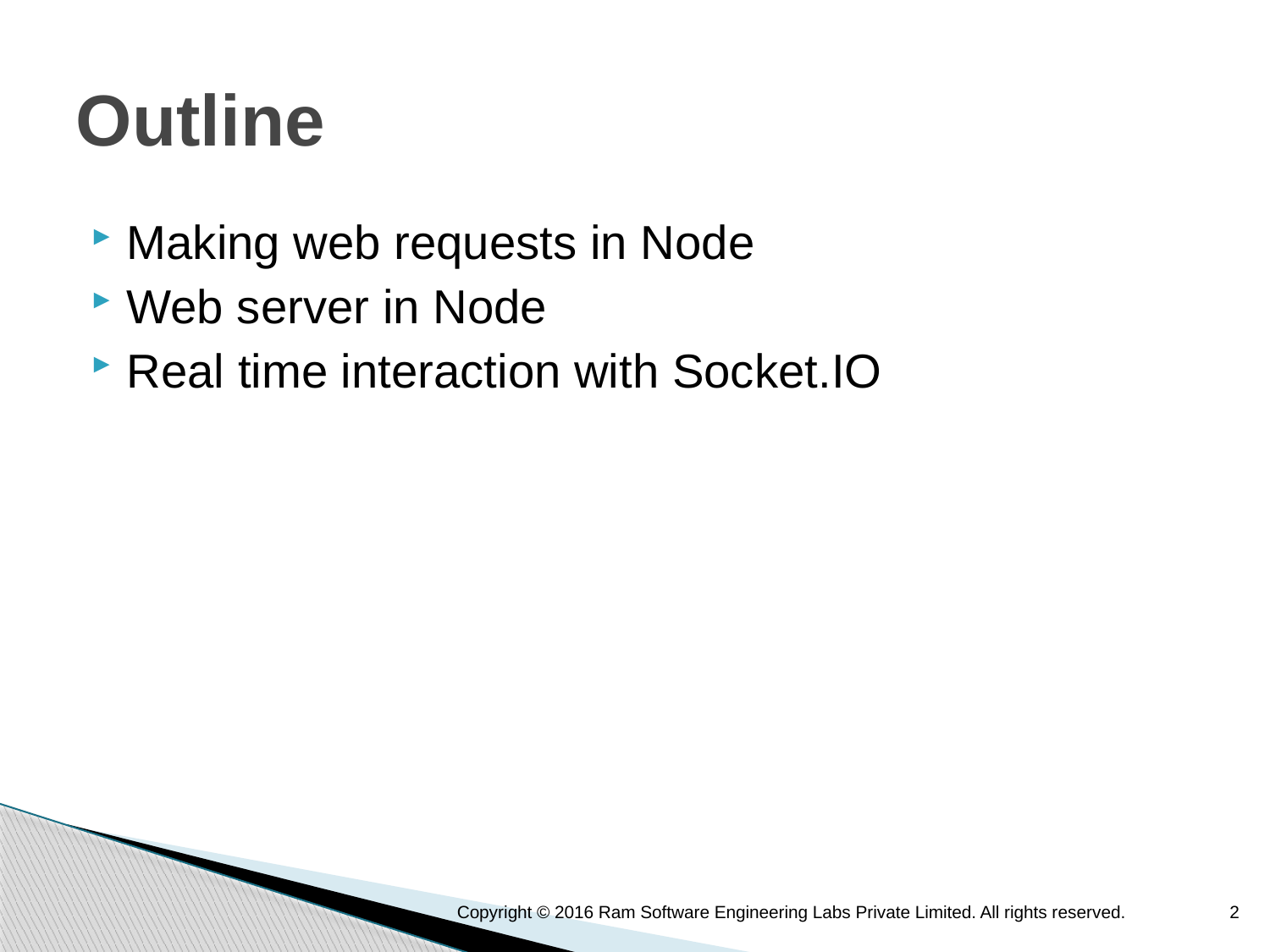

# Outline
Making web requests in Node
Web server in Node
Real time interaction with Socket.IO
Copyright © 2016 Ram Software Engineering Labs Private Limited. All rights reserved.
2